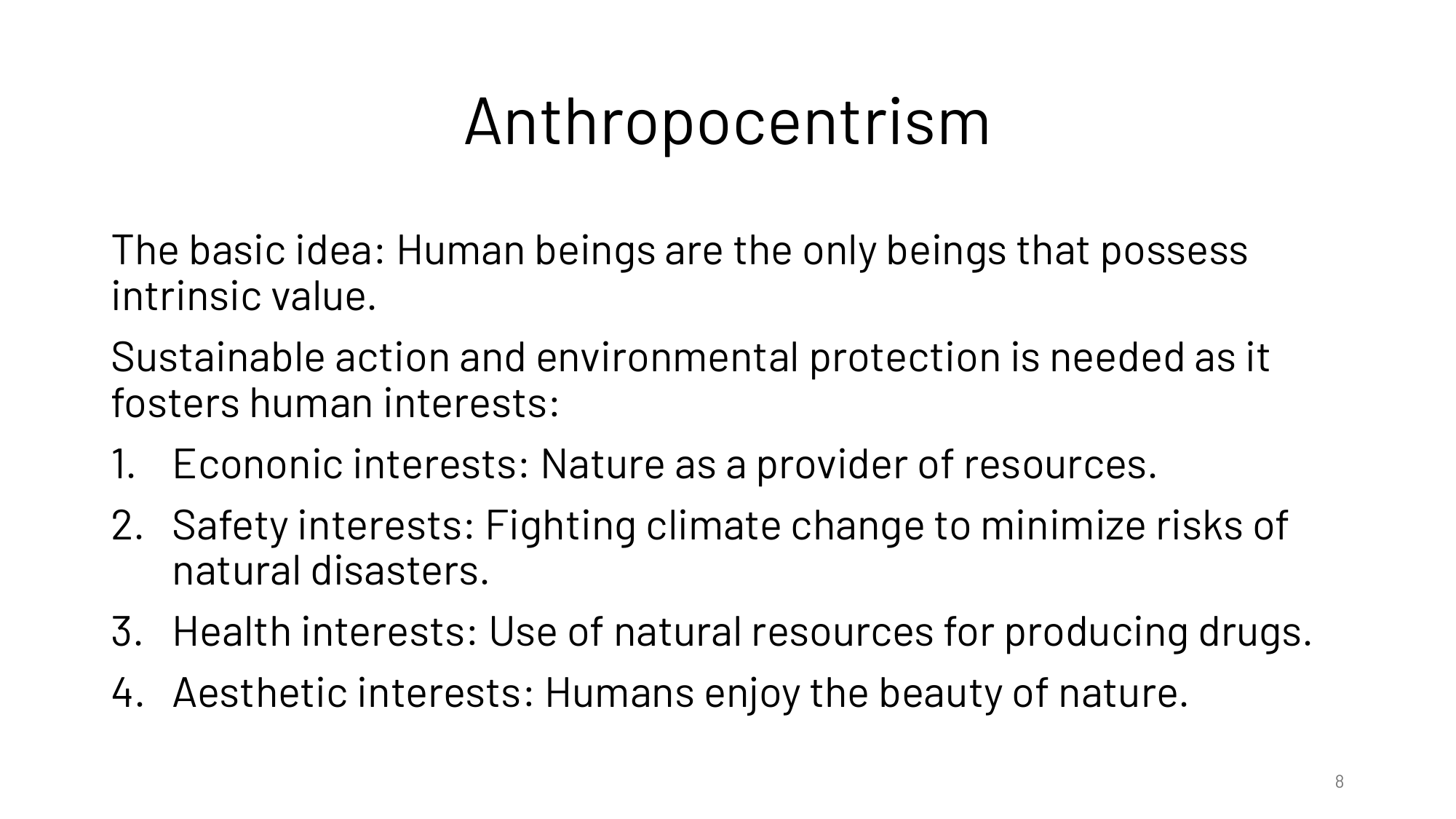

# Anthropocentrism
The basic idea: Human beings are the only beings that possess intrinsic value.
Sustainable action and environmental protection is needed as it fosters human interests:
Econonic interests: Nature as a provider of resources.
Safety interests: Fighting climate change to minimize risks of natural disasters.
Health interests: Use of natural resources for producing drugs.
Aesthetic interests: Humans enjoy the beauty of nature.
8